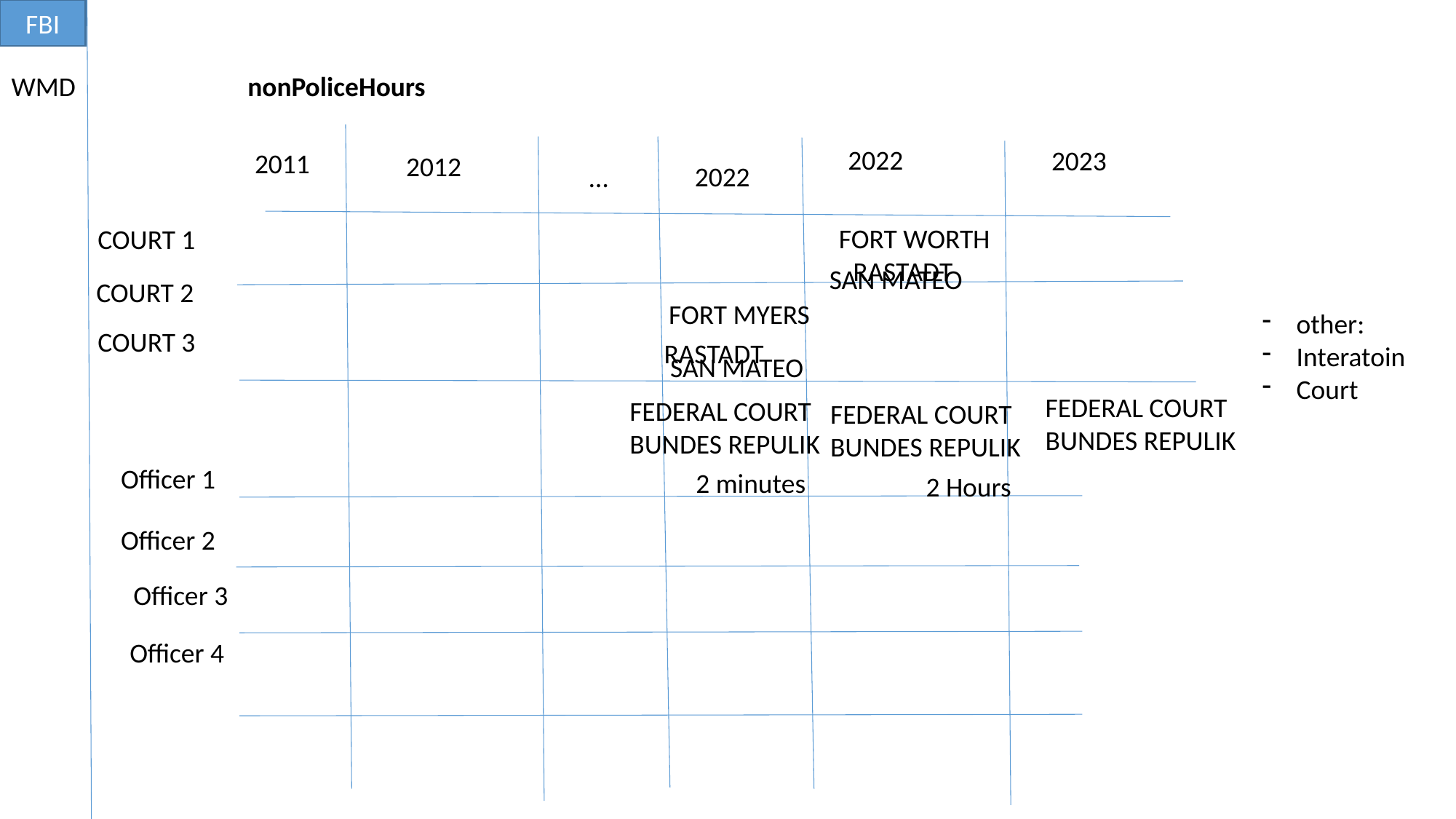

FBI
WMD
nonPoliceHours
2022
2023
2011
2012
2022
…
FORT WORTH
COURT 1
RASTADT
SAN MATEO
COURT 2
FORT MYERS
other:
Interatoin
Court
COURT 3
RASTADT
SAN MATEO
FEDERAL COURT
BUNDES REPULIK
FEDERAL COURT
BUNDES REPULIK
FEDERAL COURT
BUNDES REPULIK
Officer 1
2 minutes
2 Hours
Officer 2
Officer 3
Officer 4